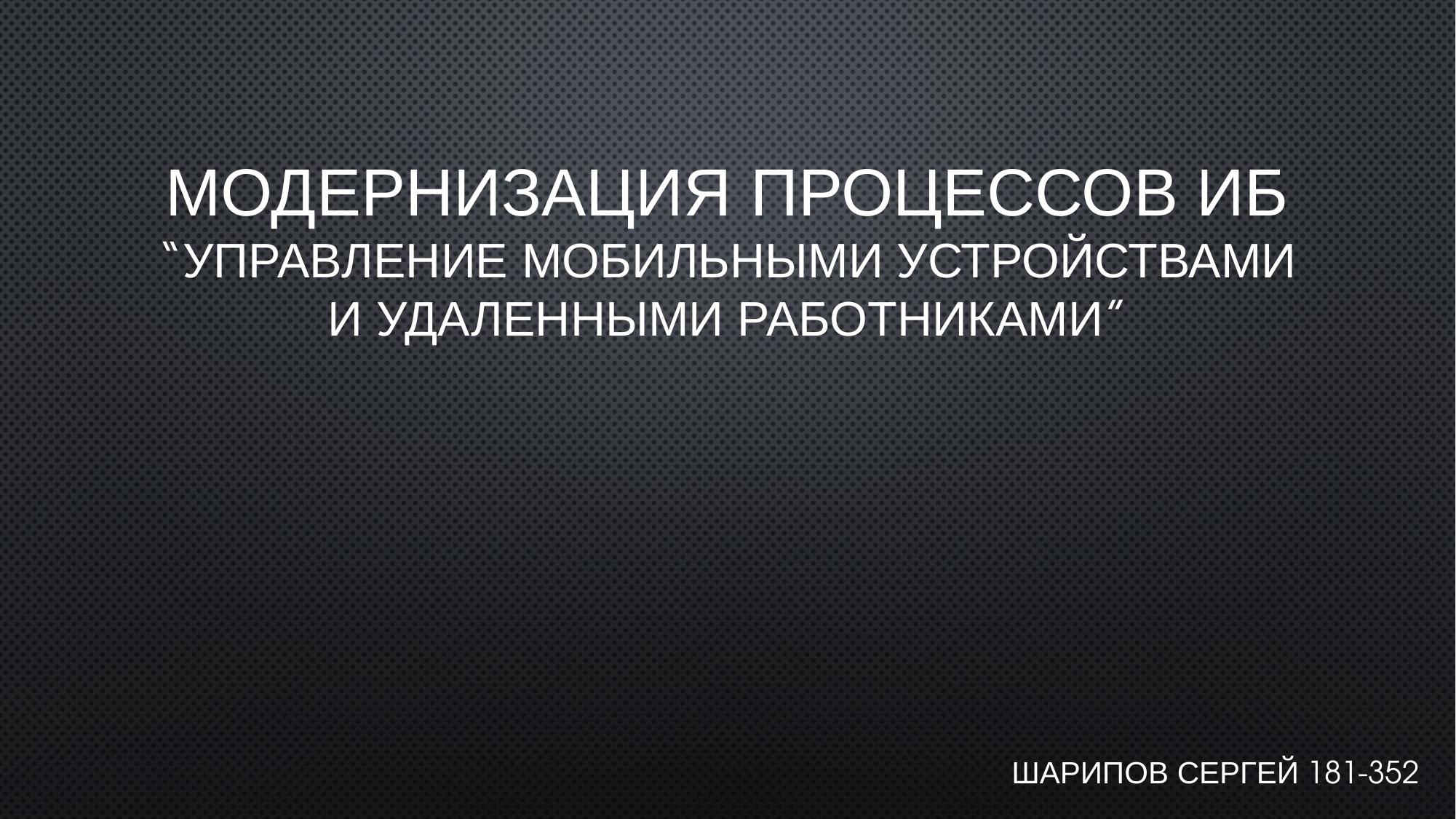

# Модернизация процессов ИБ “Управление мобильными устройствами и удаленными работниками”
Шарипов Сергей 181-352